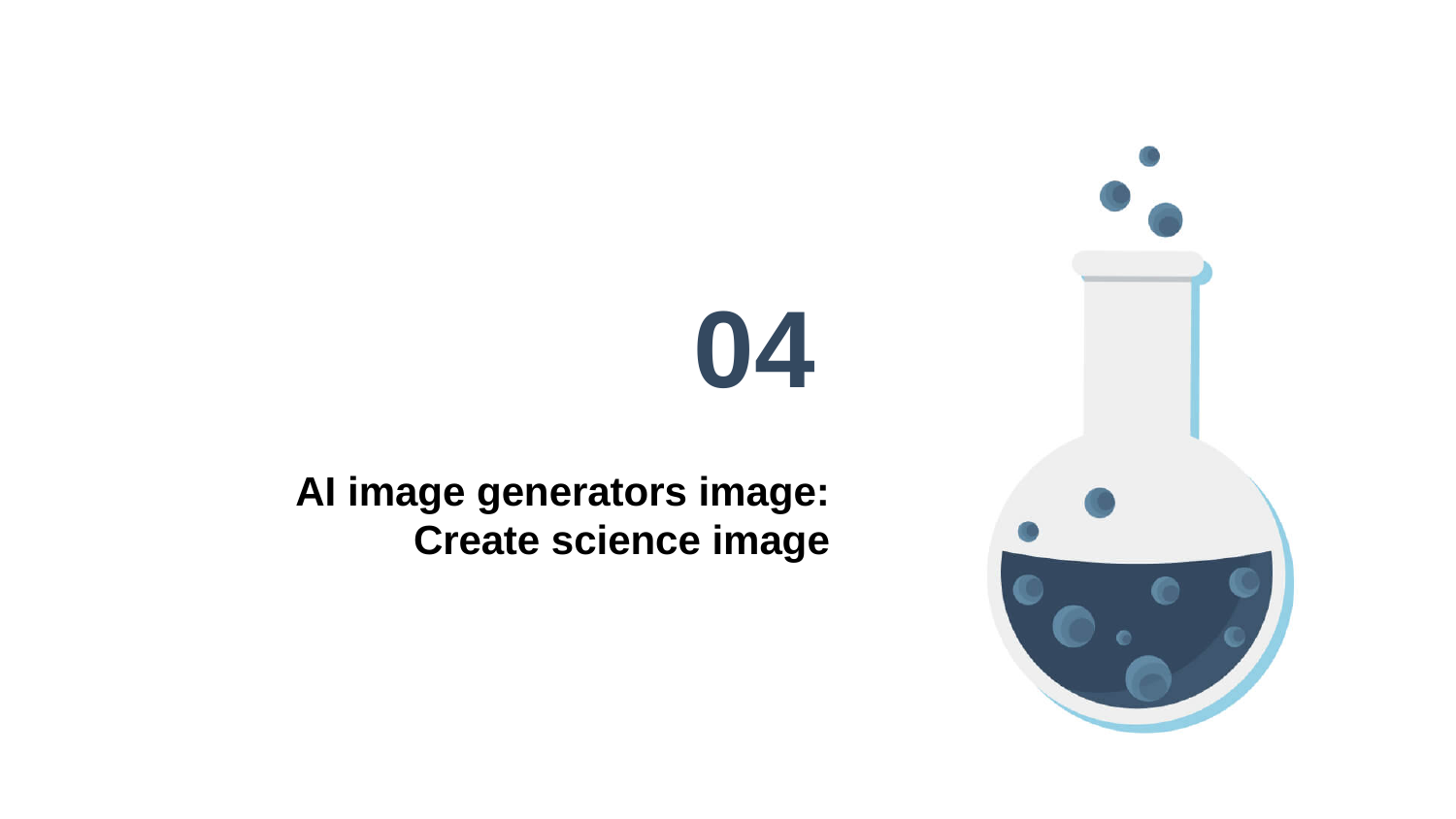

04
AI image generators image: Create science image